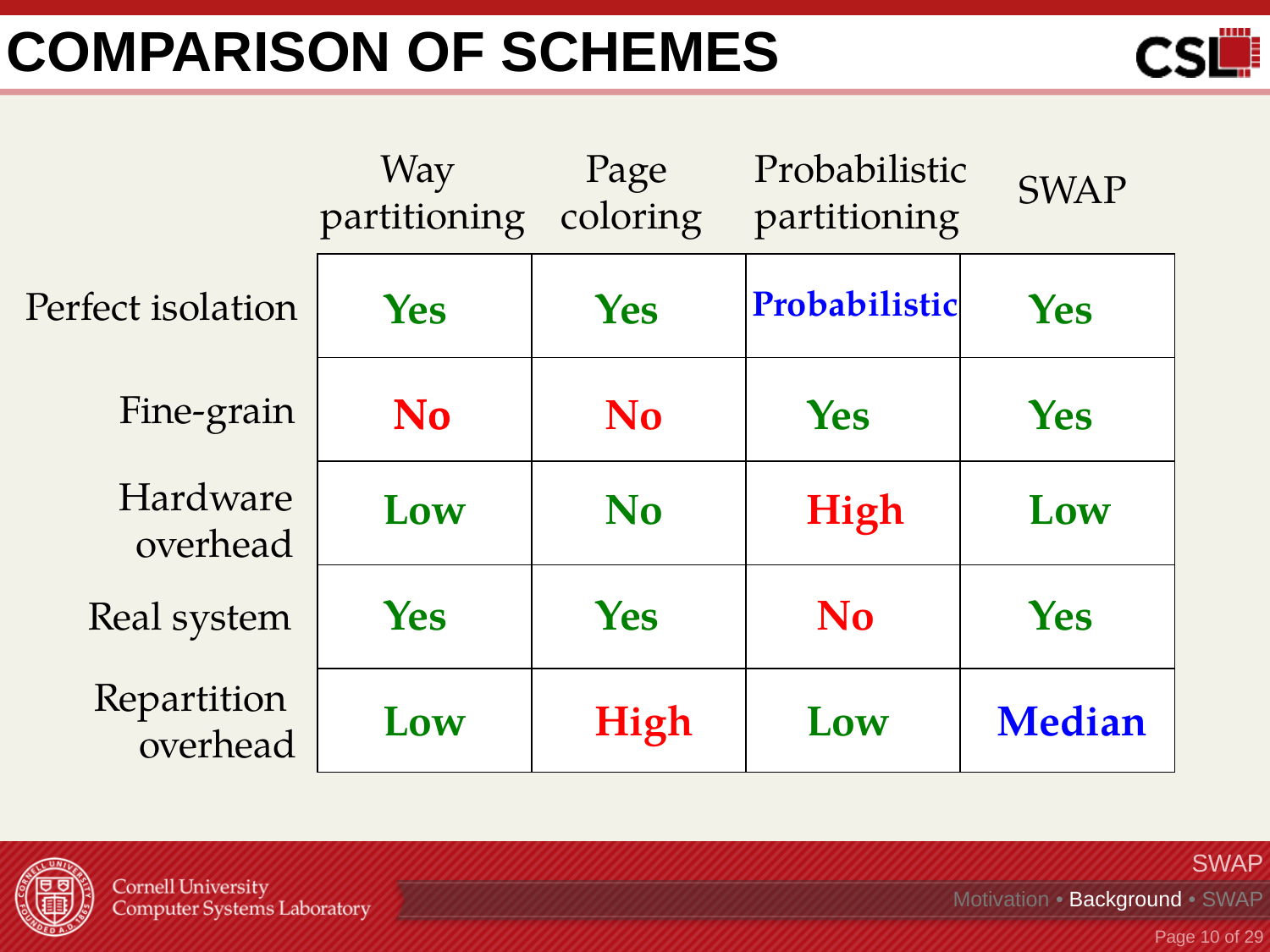

# Comparison of schemes
Way
partitioning
Page
coloring
Probabilistic
partitioning
SWAP
|  |  |  |  |
| --- | --- | --- | --- |
|  |  |  |  |
|  |  |  |  |
|  |  |  |  |
|  |  |  |  |
Perfect isolation
Yes
Yes
Probabilistic
Yes
Fine-grain
No
No
No
Yes
Yes
Hardware
overhead
Low
No
High
Low
Yes
Yes
No
Yes
Real system
Repartition
overhead
Low
High
Low
Median
SWAP
Motivation • Background • SWAP
Page 10 of 29